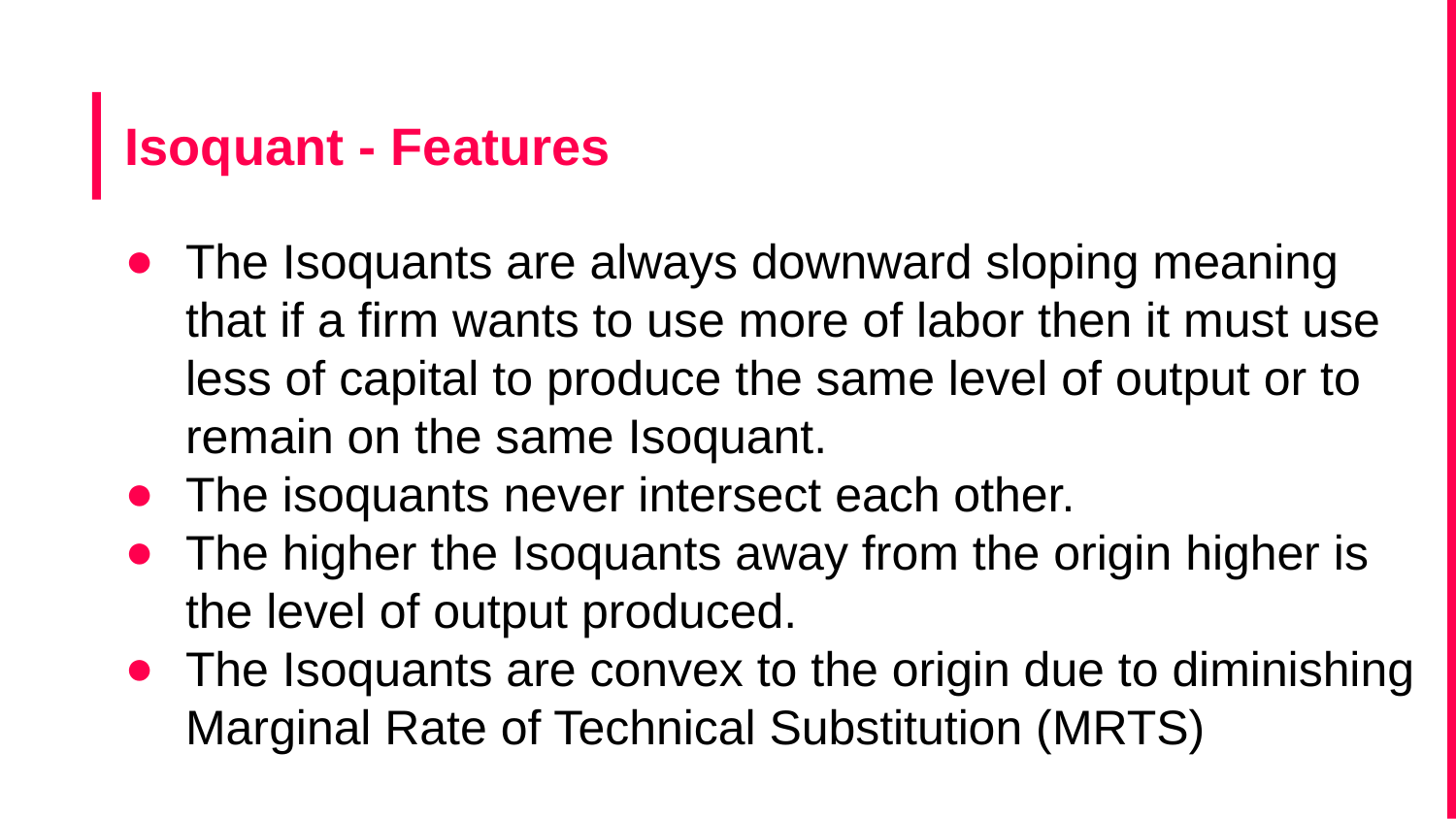

# Isoquant - Features
The Isoquants are always downward sloping meaning that if a firm wants to use more of labor then it must use less of capital to produce the same level of output or to remain on the same Isoquant.
The isoquants never intersect each other.
The higher the Isoquants away from the origin higher is the level of output produced.
The Isoquants are convex to the origin due to diminishing Marginal Rate of Technical Substitution (MRTS)